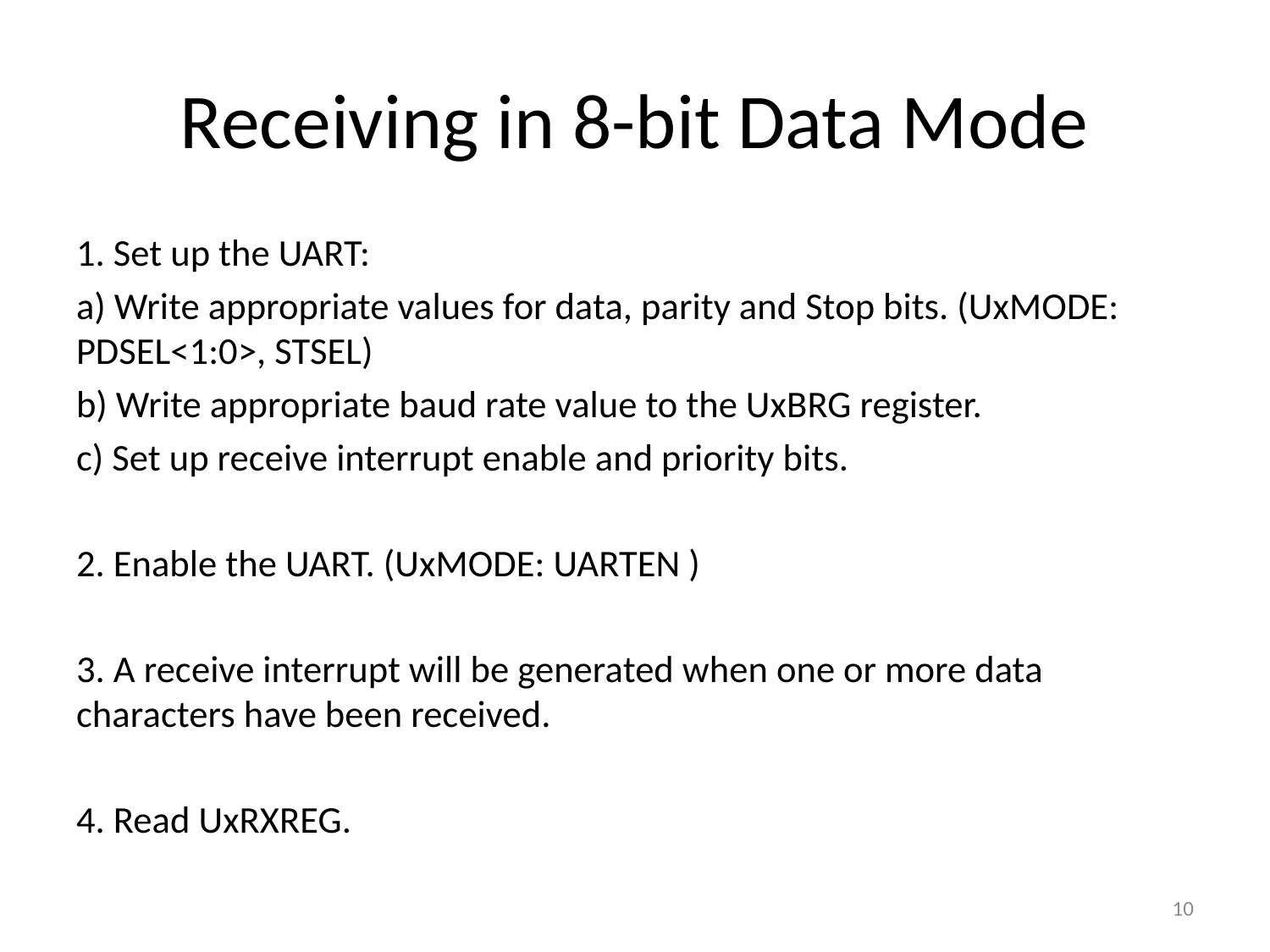

# Receiving in 8-bit Data Mode
1. Set up the UART:
a) Write appropriate values for data, parity and Stop bits. (UxMODE: PDSEL<1:0>, STSEL)
b) Write appropriate baud rate value to the UxBRG register.
c) Set up receive interrupt enable and priority bits.

2. Enable the UART. (UxMODE: UARTEN )

3. A receive interrupt will be generated when one or more data characters have been received.

4. Read UxRXREG.
10